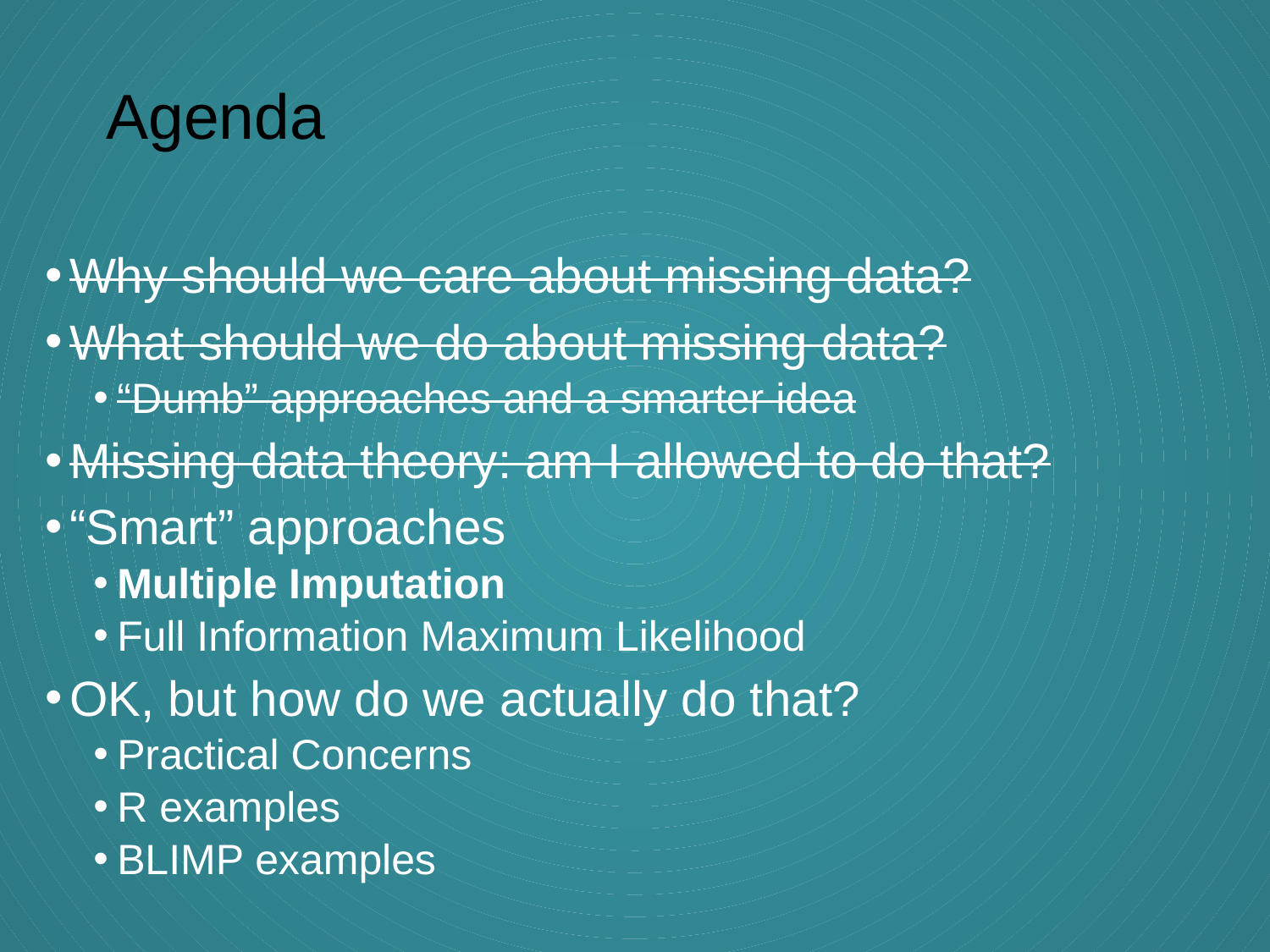

# Agenda
Why should we care about missing data?
What should we do about missing data?
“Dumb” approaches and a smarter idea
Missing data theory: am I allowed to do that?
“Smart” approaches
Multiple Imputation
Full Information Maximum Likelihood
OK, but how do we actually do that?
Practical Concerns
R examples
BLIMP examples